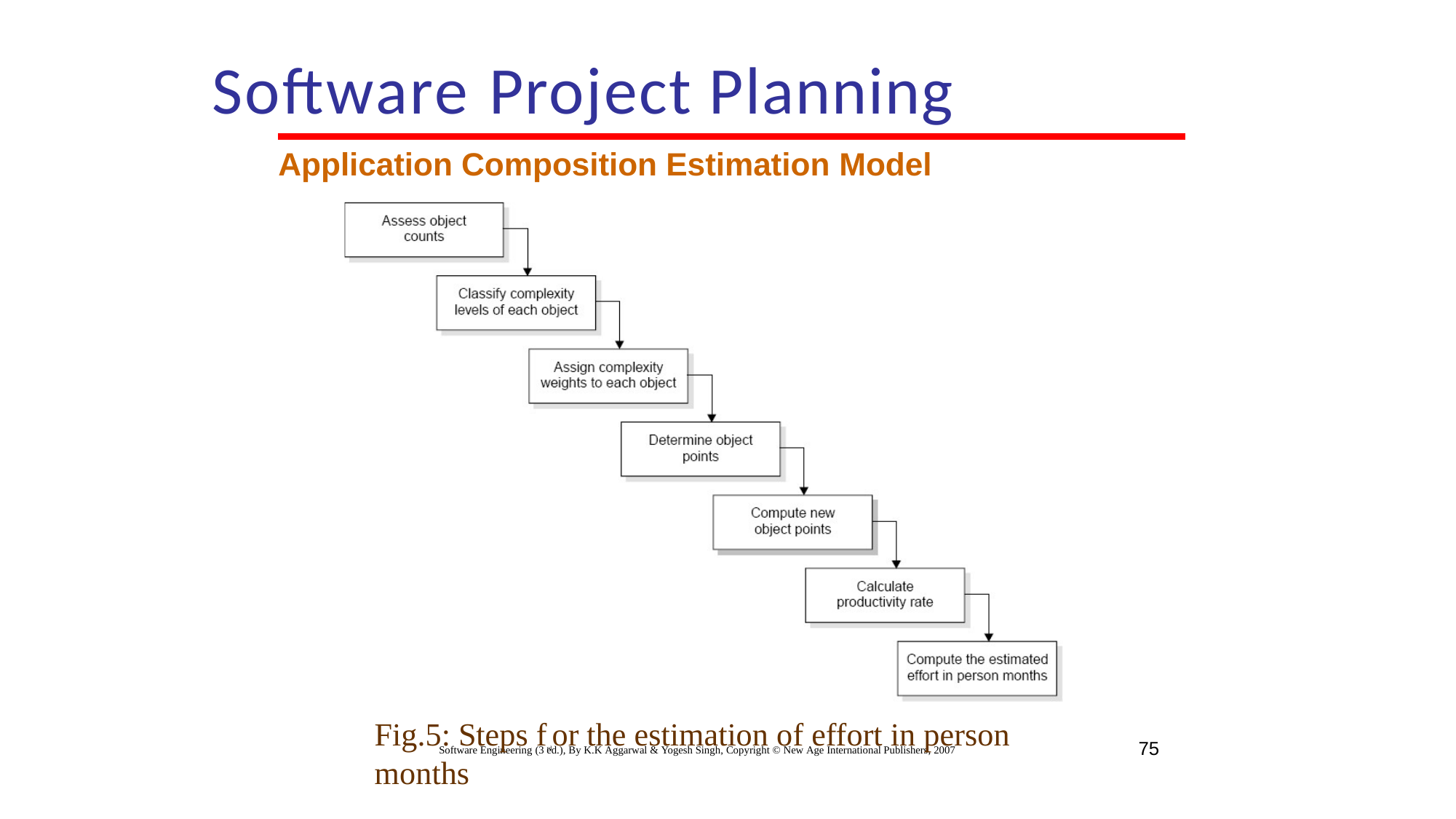

# Software Project Planning

Application Composition Estimation Model

Fig.5: Steps frdor the estimation of effort in person months
75
Software Engineering (3 ed.), By K.K Aggarwal & Yogesh Singh, Copyright © New Age International Publishers, 2007